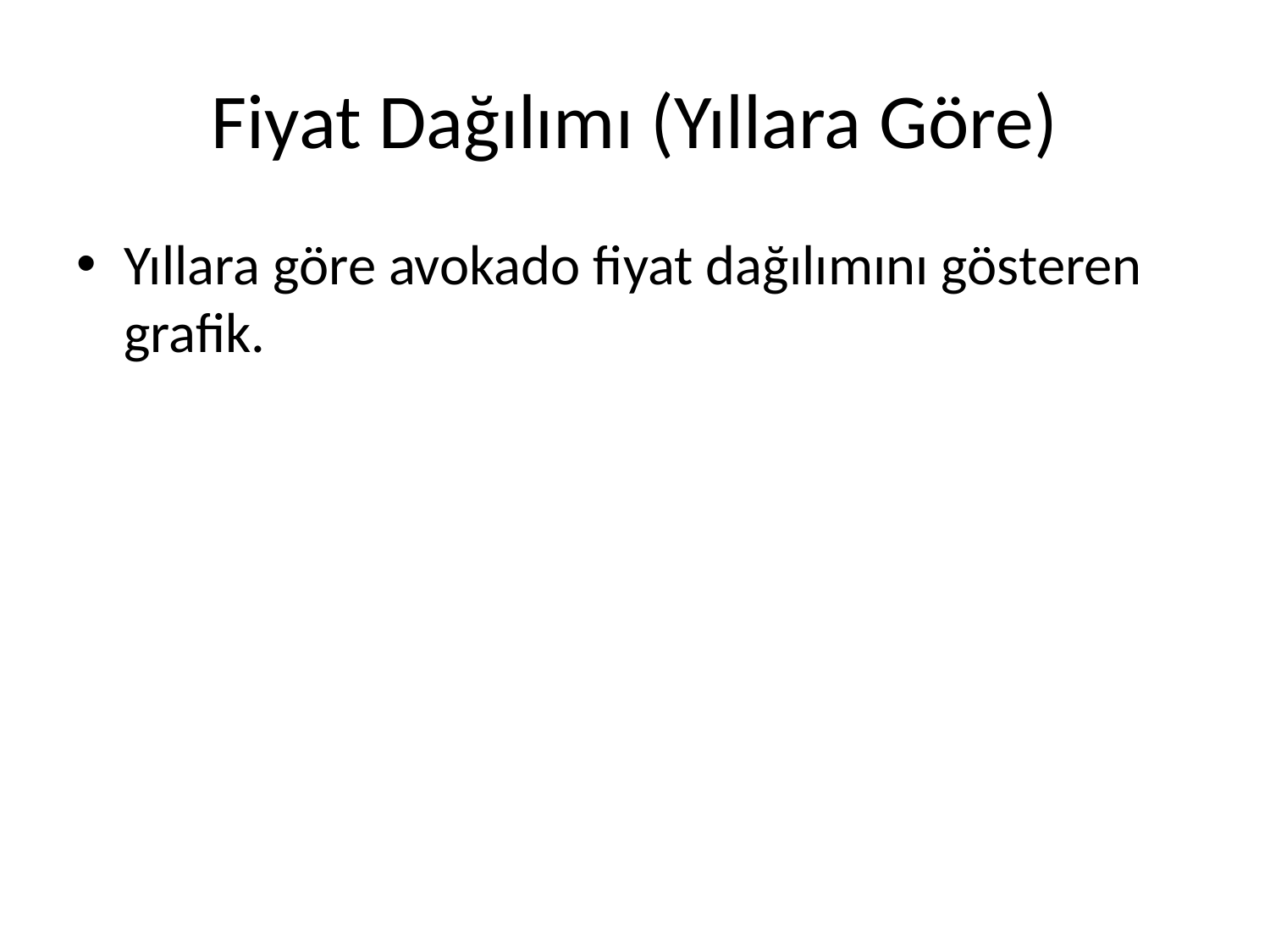

# Fiyat Dağılımı (Yıllara Göre)
Yıllara göre avokado fiyat dağılımını gösteren grafik.